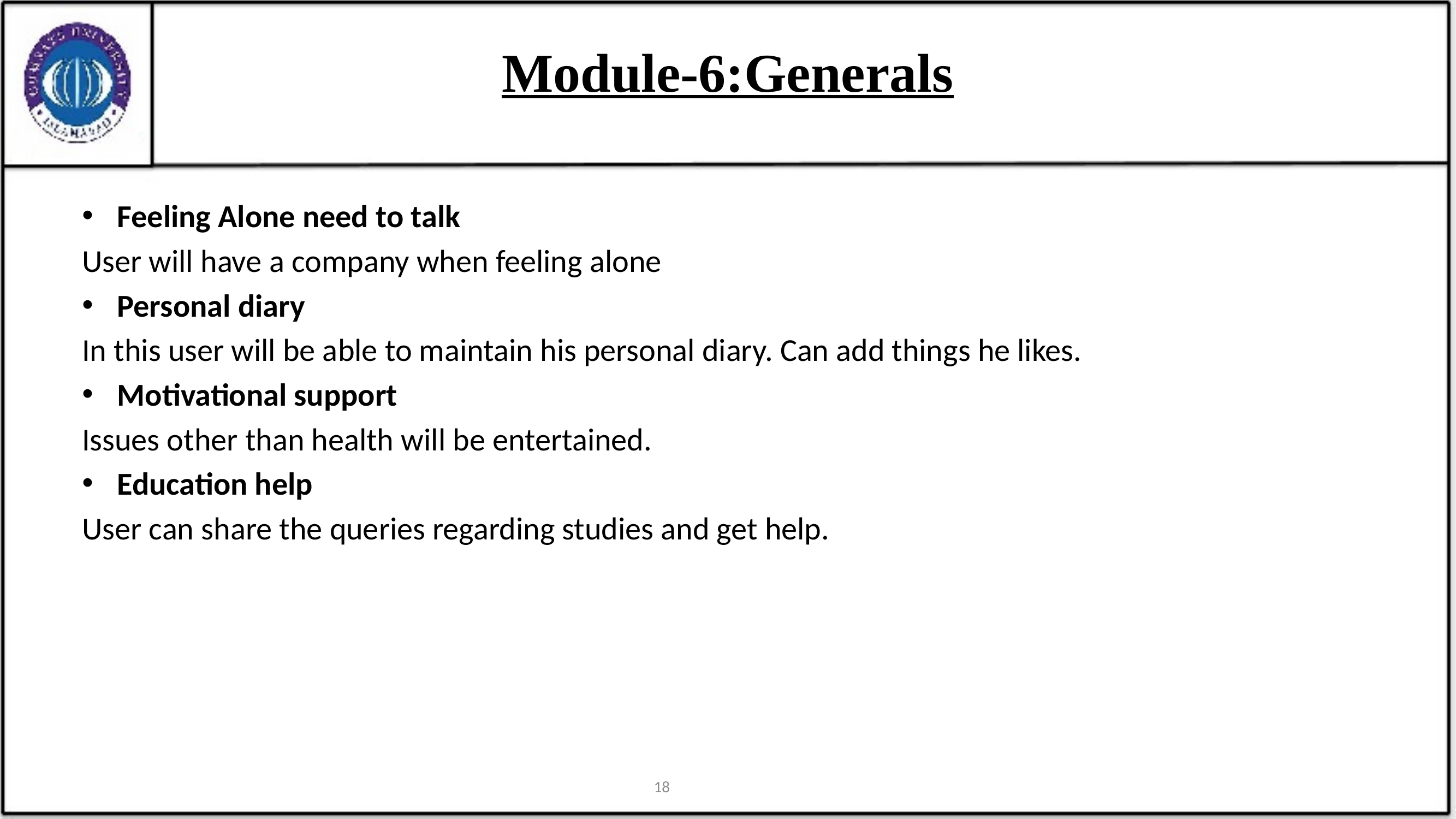

# Module-6:Generals
Feeling Alone need to talk
User will have a company when feeling alone
Personal diary
In this user will be able to maintain his personal diary. Can add things he likes.
Motivational support
Issues other than health will be entertained.
Education help
User can share the queries regarding studies and get help.

18